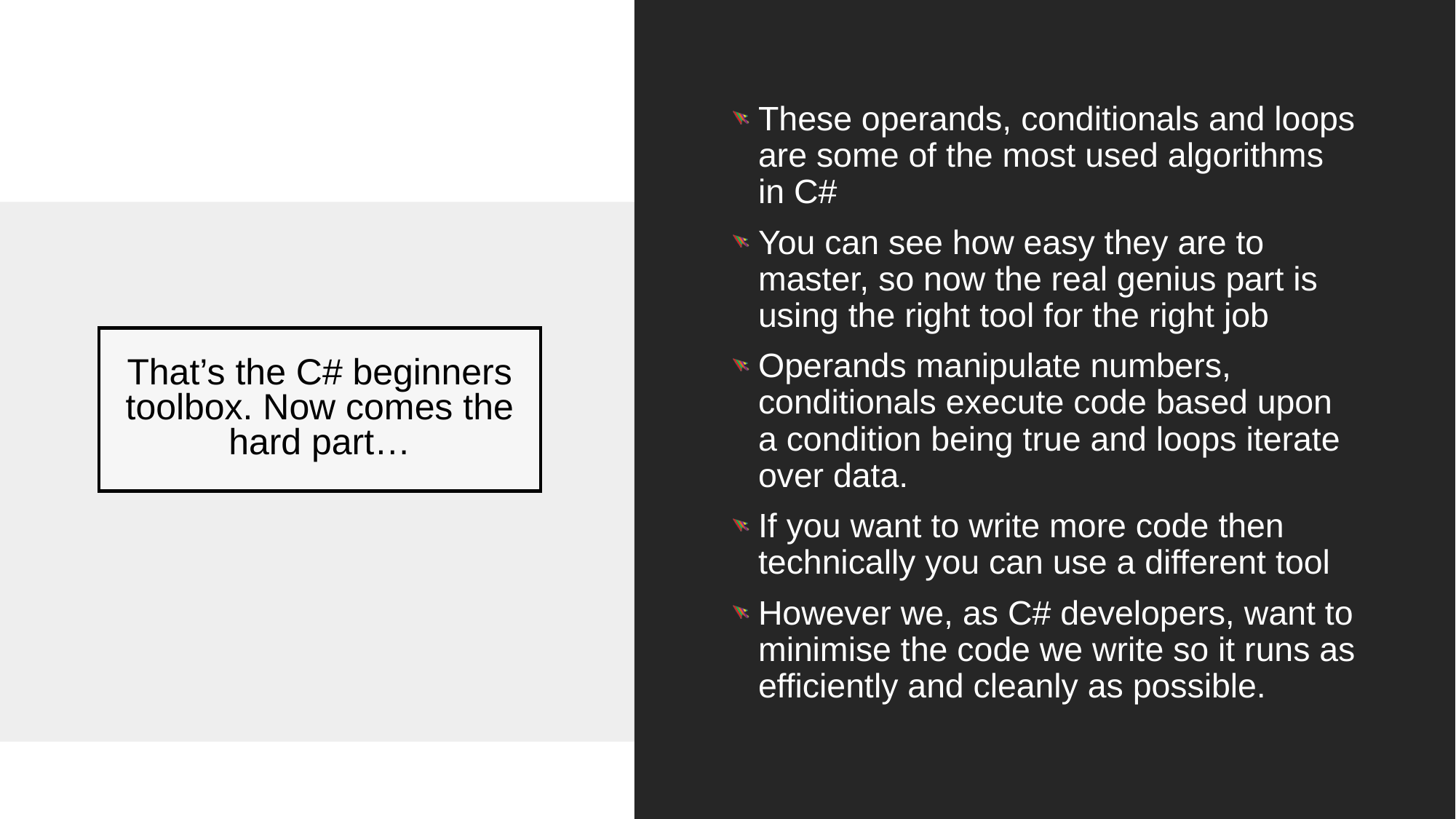

These operands, conditionals and loops are some of the most used algorithms in C#
You can see how easy they are to master, so now the real genius part is using the right tool for the right job
Operands manipulate numbers, conditionals execute code based upon a condition being true and loops iterate over data.
If you want to write more code then technically you can use a different tool
However we, as C# developers, want to minimise the code we write so it runs as efficiently and cleanly as possible.

# That’s the C# beginners toolbox. Now comes the hard part…